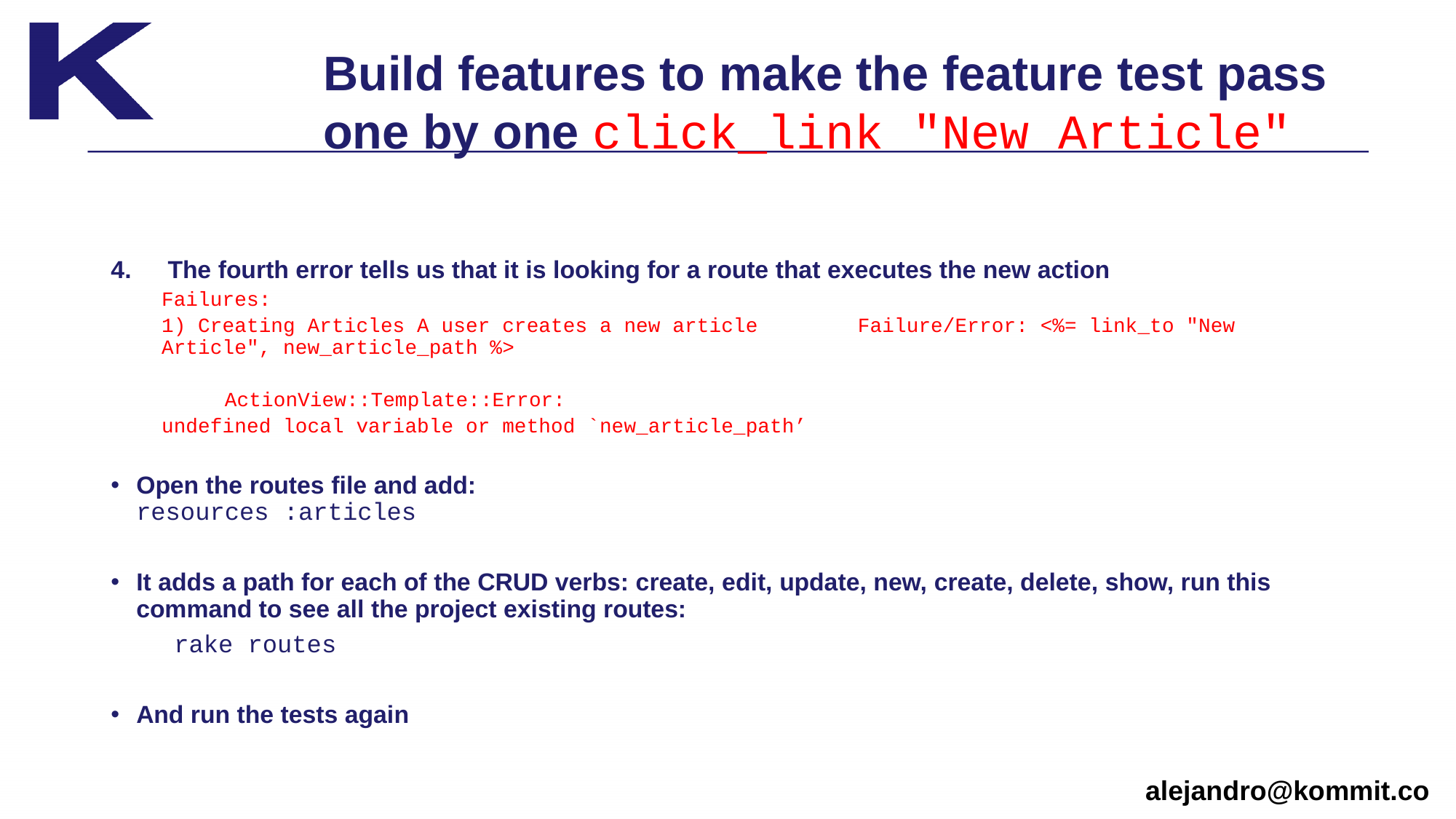

# Build features to make the feature test pass one by one click_link "New Article"

The fourth error tells us that it is looking for a route that executes the new action
Failures:
	1) Creating Articles A user creates a new article     				Failure/Error: <%= link_to "New Article", new_article_path %>

     	ActionView::Template::Error:
			undefined local variable or method `new_article_path’

Open the routes file and add:
	resources :articles

It adds a path for each of the CRUD verbs: create, edit, update, new, create, delete, show, run this command to see all the project existing routes:
	rake routes

And run the tests again

alejandro@kommit.co